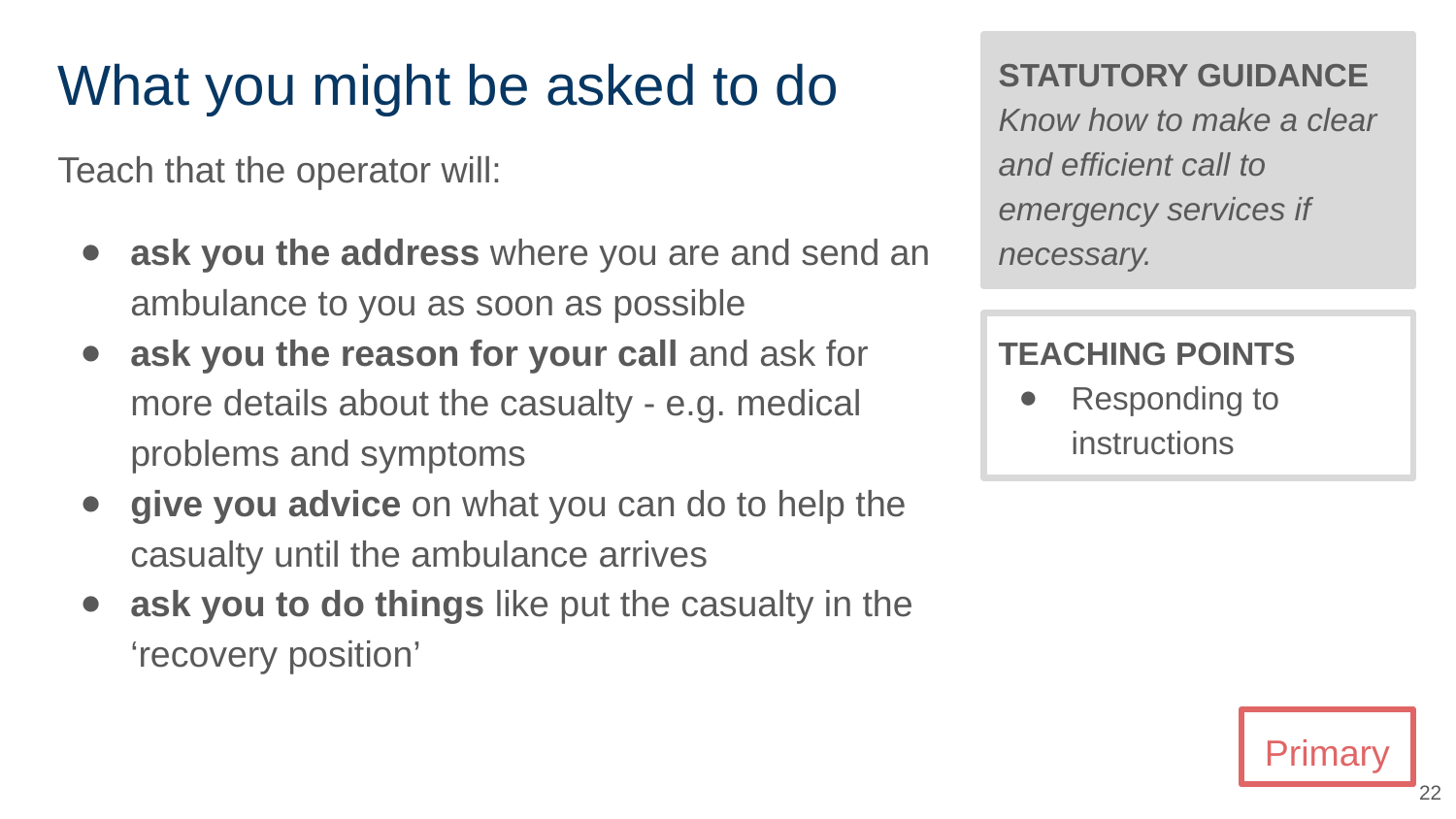

# What you might be asked to do

STATUTORY GUIDANCE
Know how to make a clear and efficient call to emergency services if necessary.

Teach that the operator will:
ask you the address where you are and send an ambulance to you as soon as possible
ask you the reason for your call and ask for more details about the casualty - e.g. medical problems and symptoms
give you advice on what you can do to help the casualty until the ambulance arrives
ask you to do things like put the casualty in the ‘recovery position’

TEACHING POINTS
Responding to instructions

Primary
22